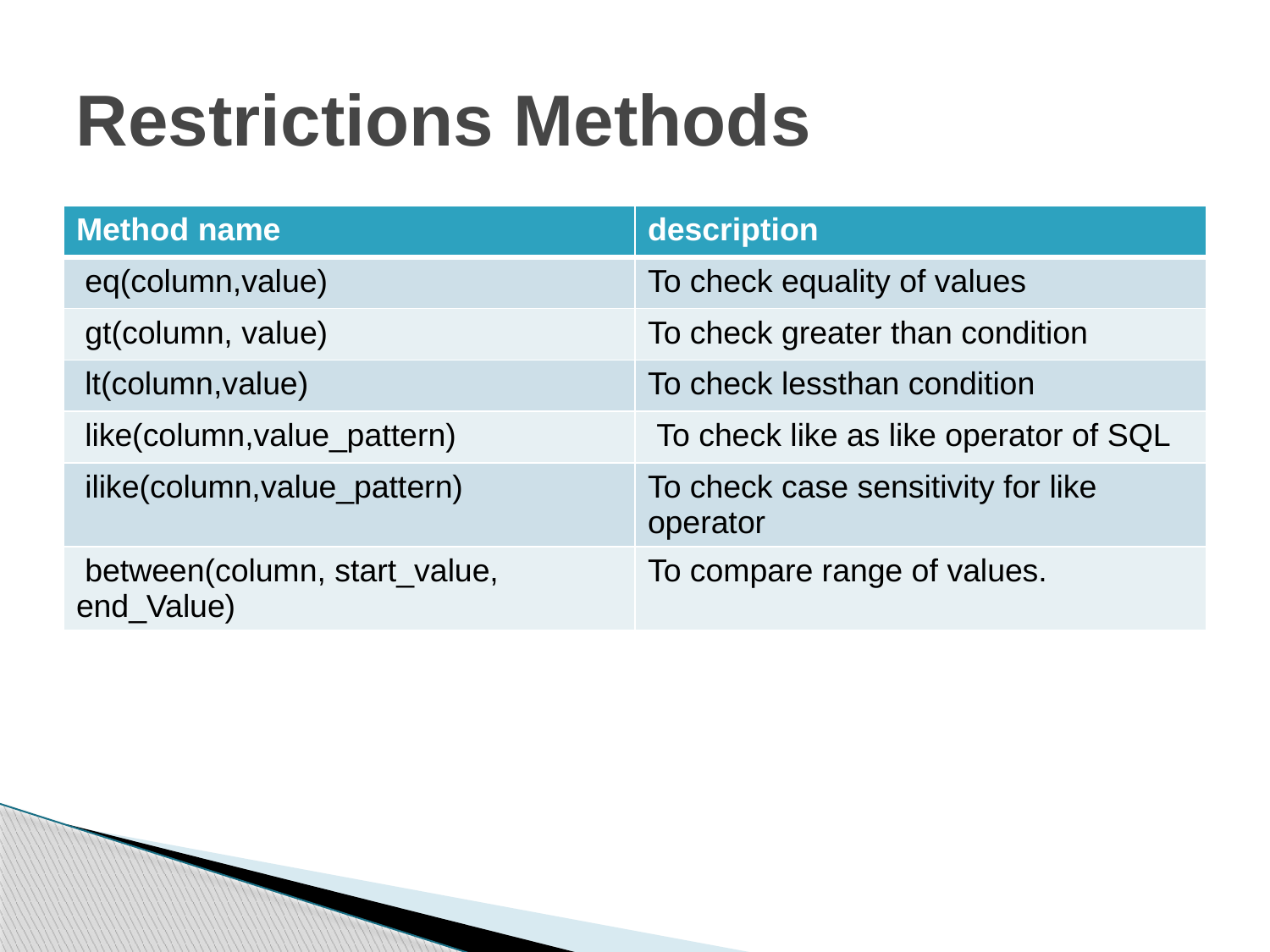

# Restrictions Methods
| Method name | description |
| --- | --- |
| eq(column,value) | To check equality of values |
| gt(column, value) | To check greater than condition |
| lt(column,value) | To check lessthan condition |
| like(column,value\_pattern) | To check like as like operator of SQL |
| ilike(column,value\_pattern) | To check case sensitivity for like operator |
| between(column, start\_value, end\_Value) | To compare range of values. |